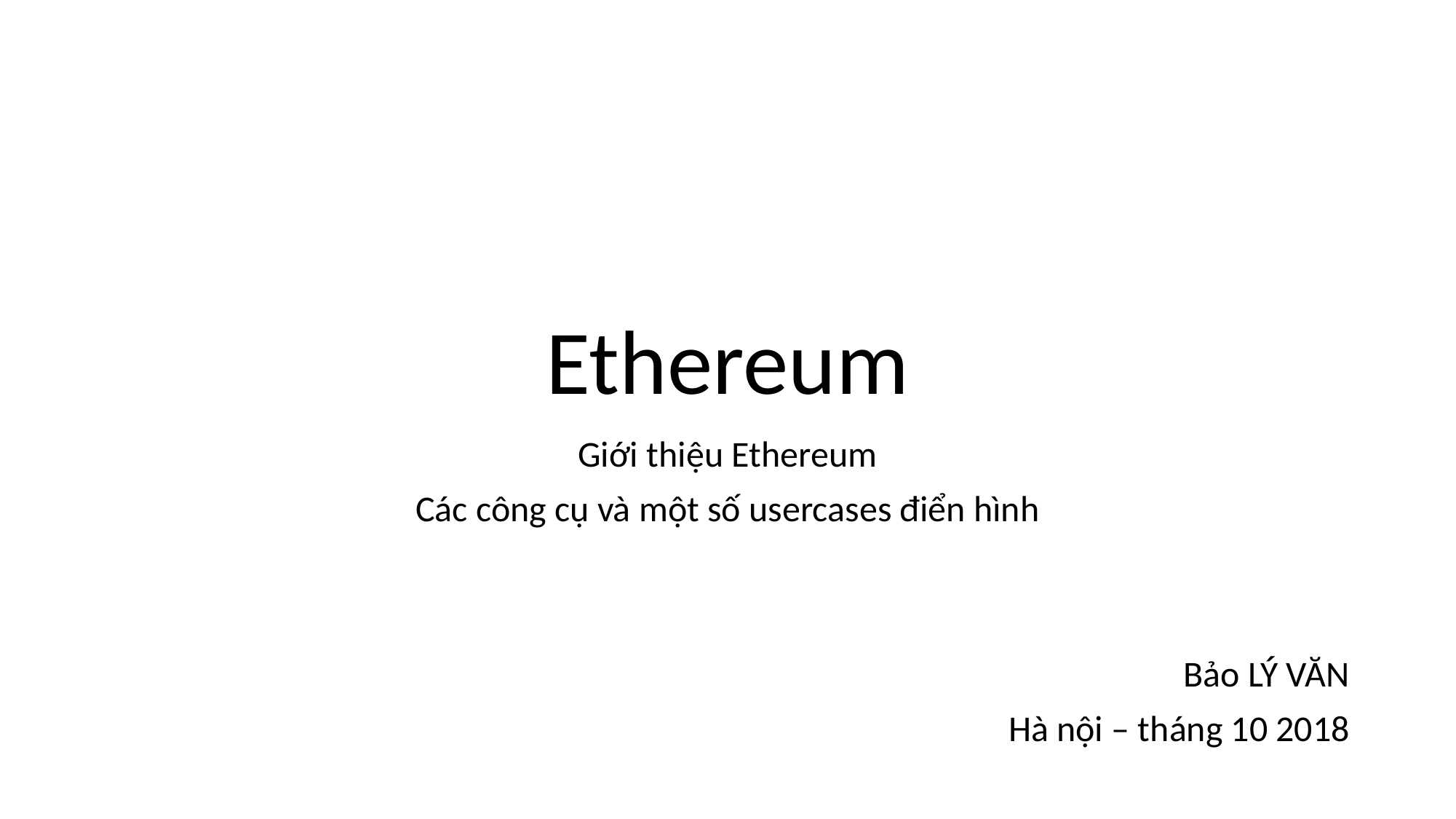

# Ethereum
Giới thiệu Ethereum
Các công cụ và một số usercases điển hình
Bảo LÝ VĂN
Hà nội – tháng 10 2018